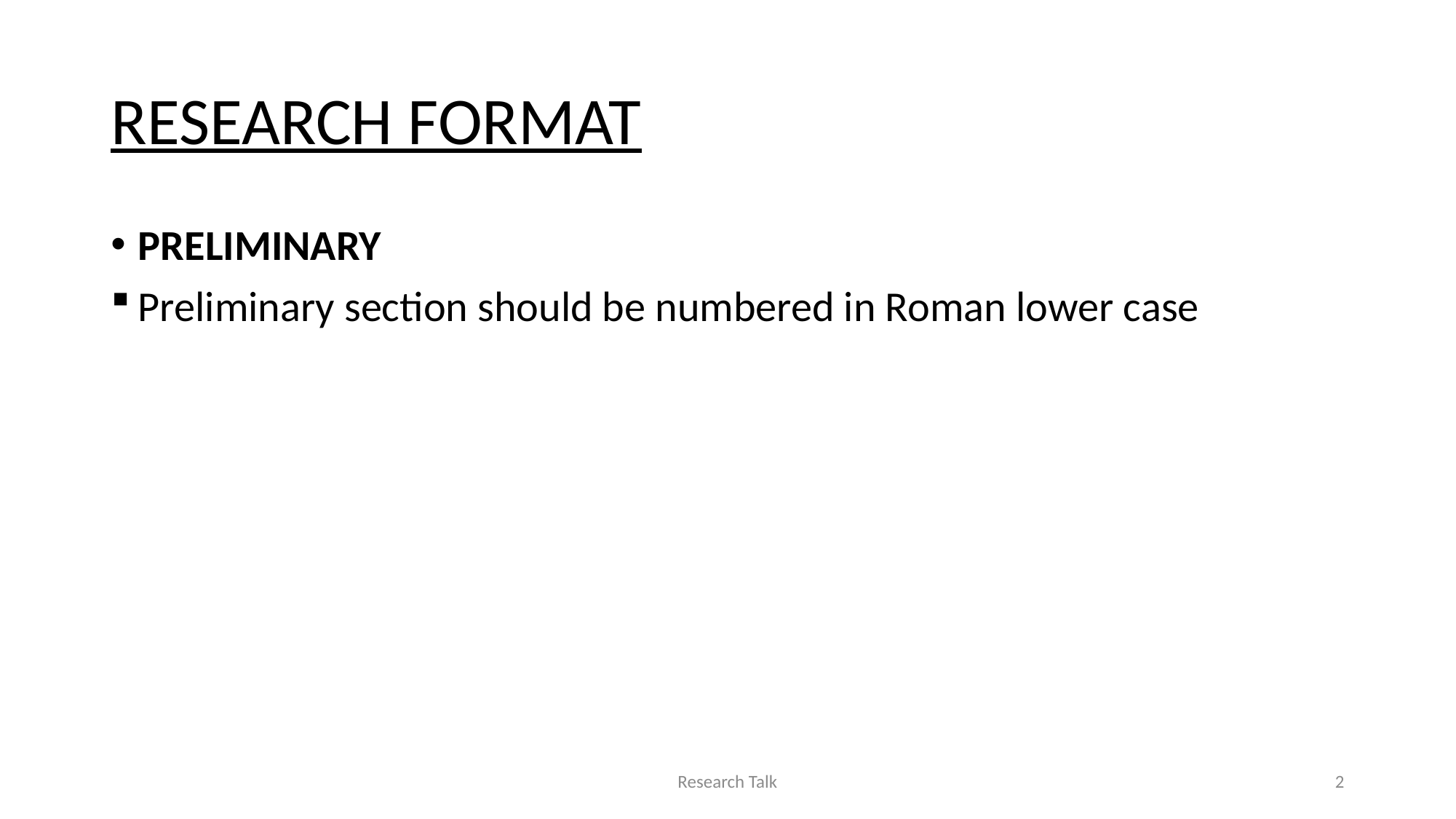

# RESEARCH FORMAT
PRELIMINARY
Preliminary section should be numbered in Roman lower case
Research Talk
2